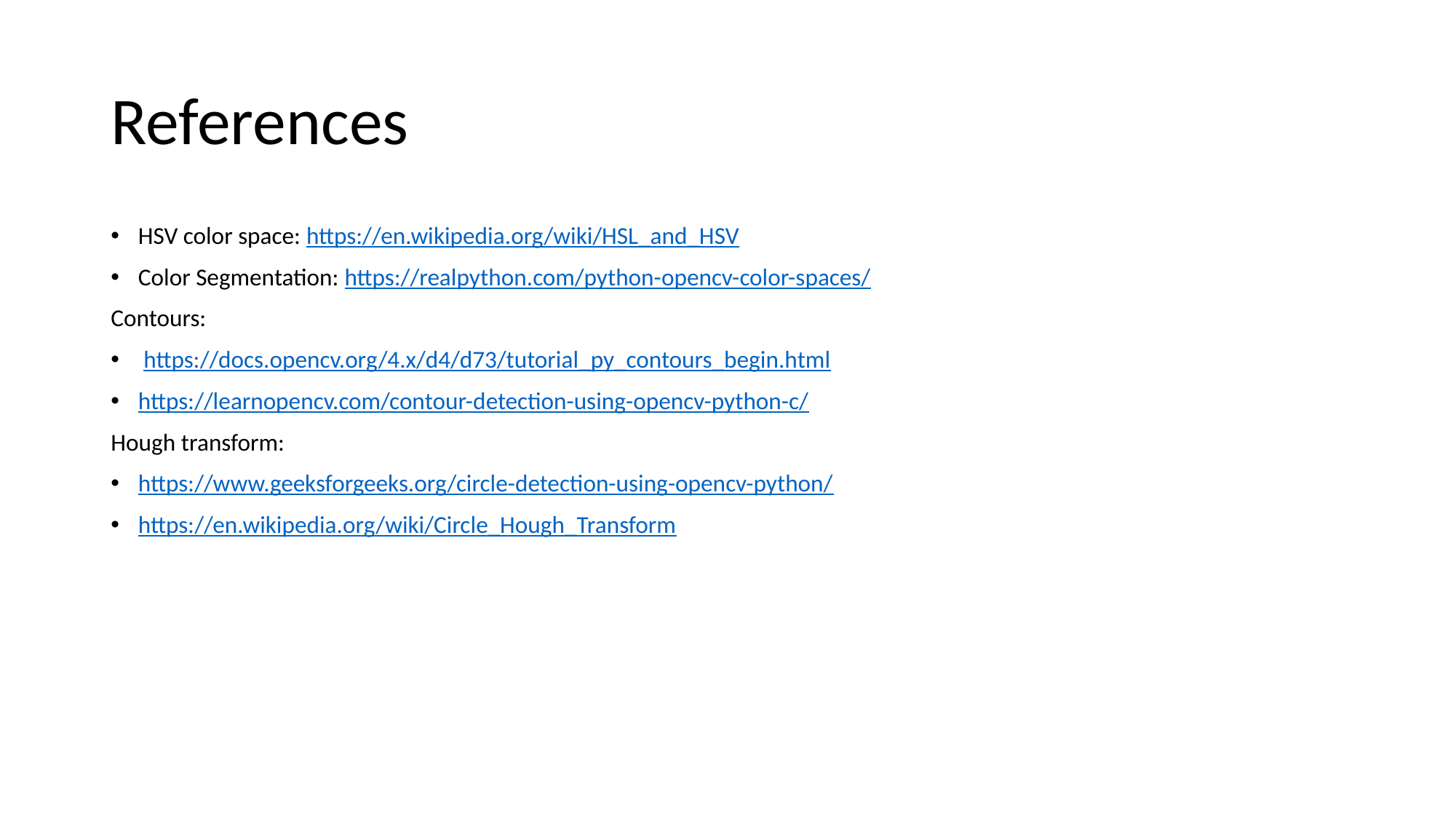

# References
HSV color space: https://en.wikipedia.org/wiki/HSL_and_HSV
Color Segmentation: https://realpython.com/python-opencv-color-spaces/
Contours:
 https://docs.opencv.org/4.x/d4/d73/tutorial_py_contours_begin.html
https://learnopencv.com/contour-detection-using-opencv-python-c/
Hough transform:
https://www.geeksforgeeks.org/circle-detection-using-opencv-python/
https://en.wikipedia.org/wiki/Circle_Hough_Transform